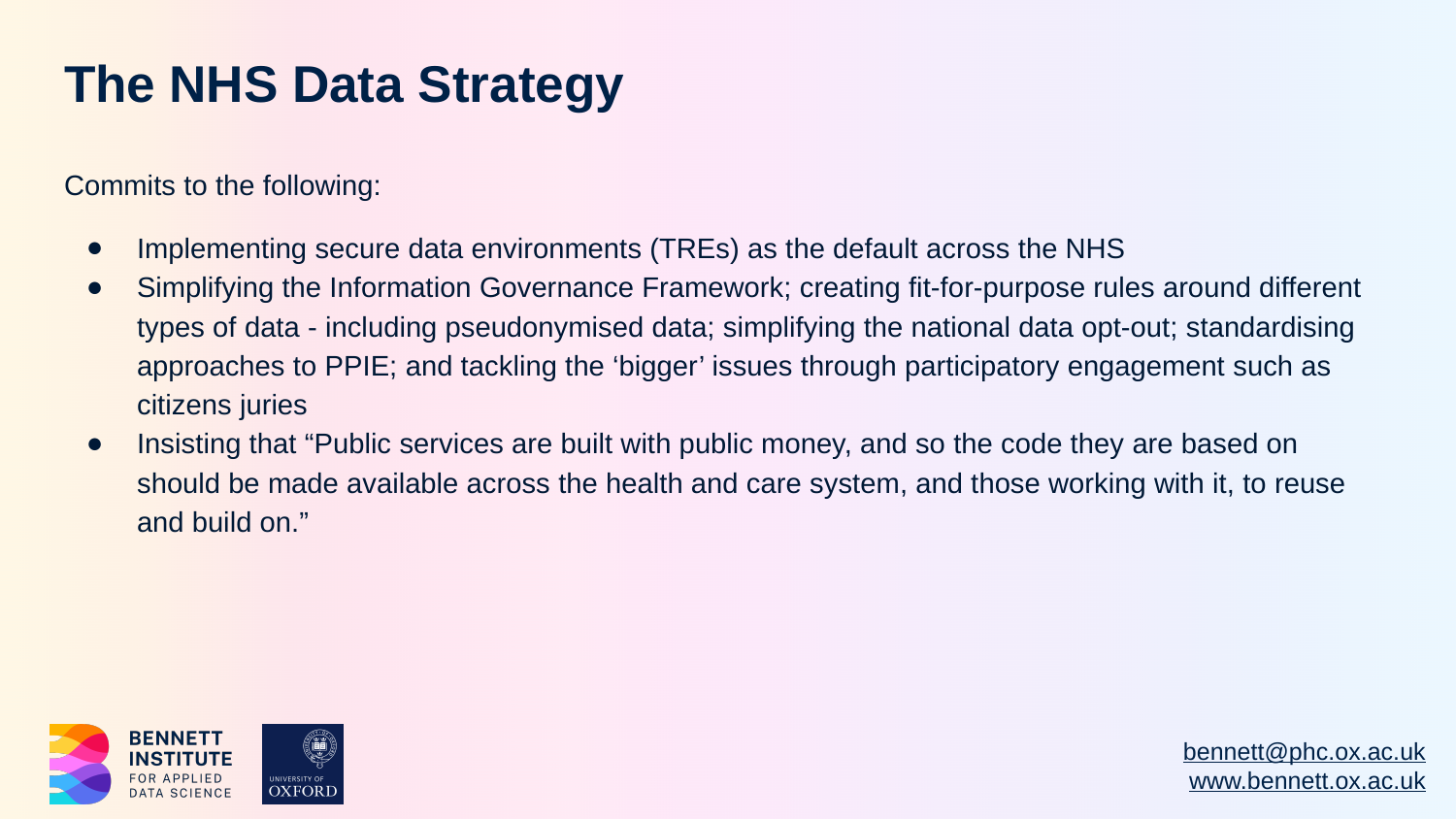

# The NHS Data Strategy

Commits to the following:
Implementing secure data environments (TREs) as the default across the NHS
Simplifying the Information Governance Framework; creating fit-for-purpose rules around different types of data - including pseudonymised data; simplifying the national data opt-out; standardising approaches to PPIE; and tackling the ‘bigger’ issues through participatory engagement such as citizens juries
Insisting that “Public services are built with public money, and so the code they are based on should be made available across the health and care system, and those working with it, to reuse and build on.”